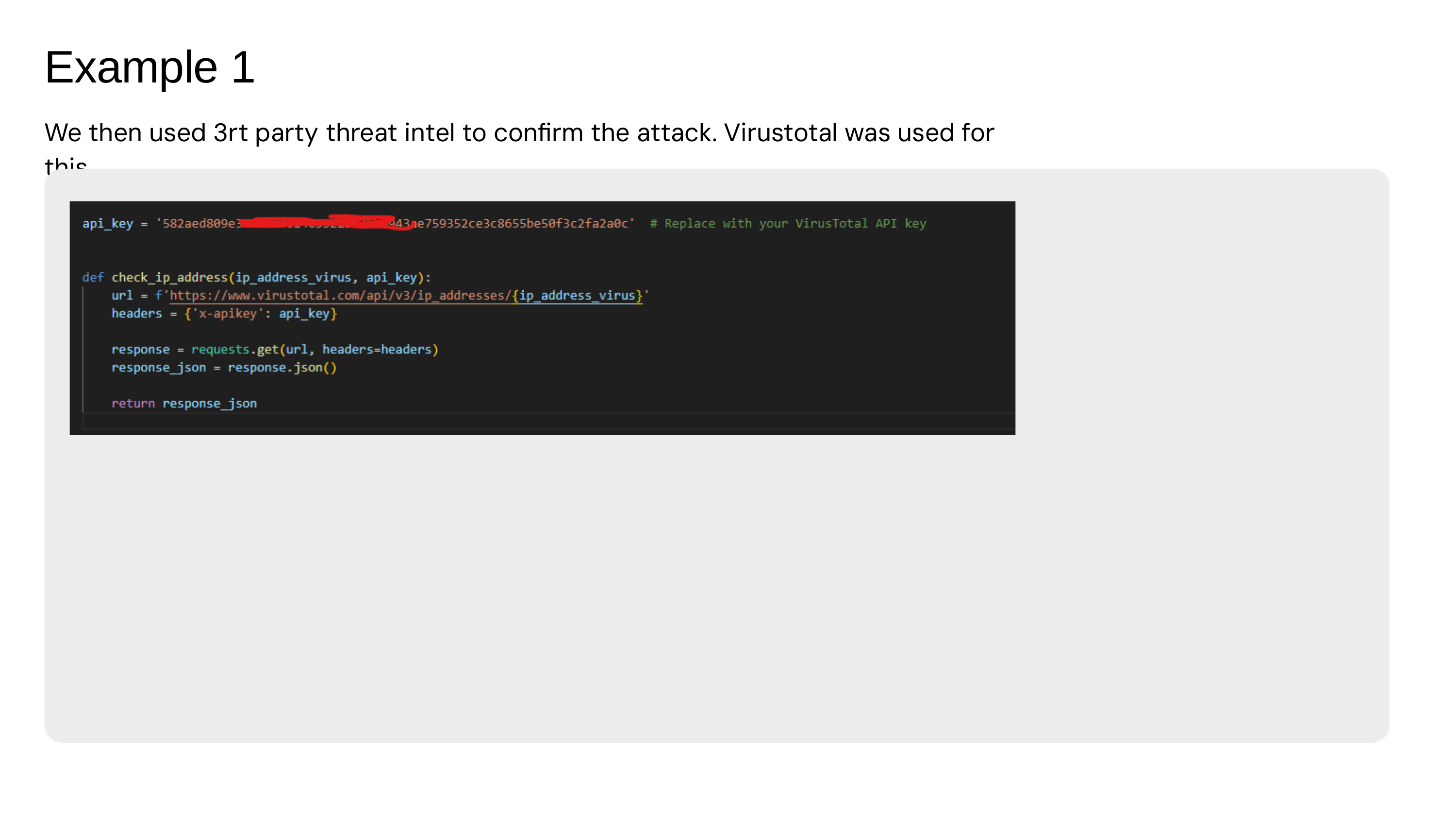

Example 1
We then used 3rt party threat intel to confirm the attack. Virustotal was used for this.